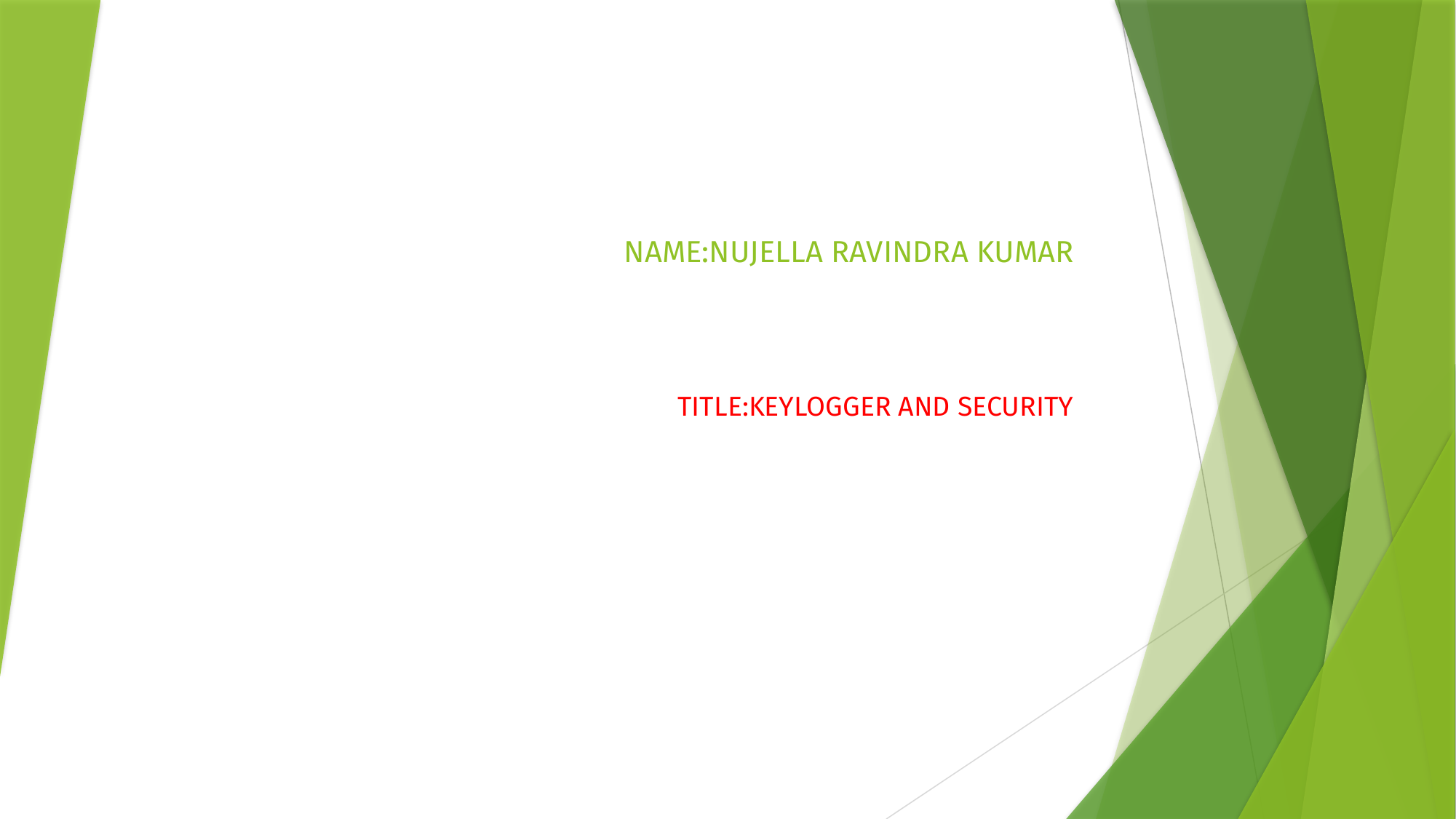

# NAME:NUJELLA RAVINDRA KUMAR
TITLE:KEYLOGGER AND SECURITY